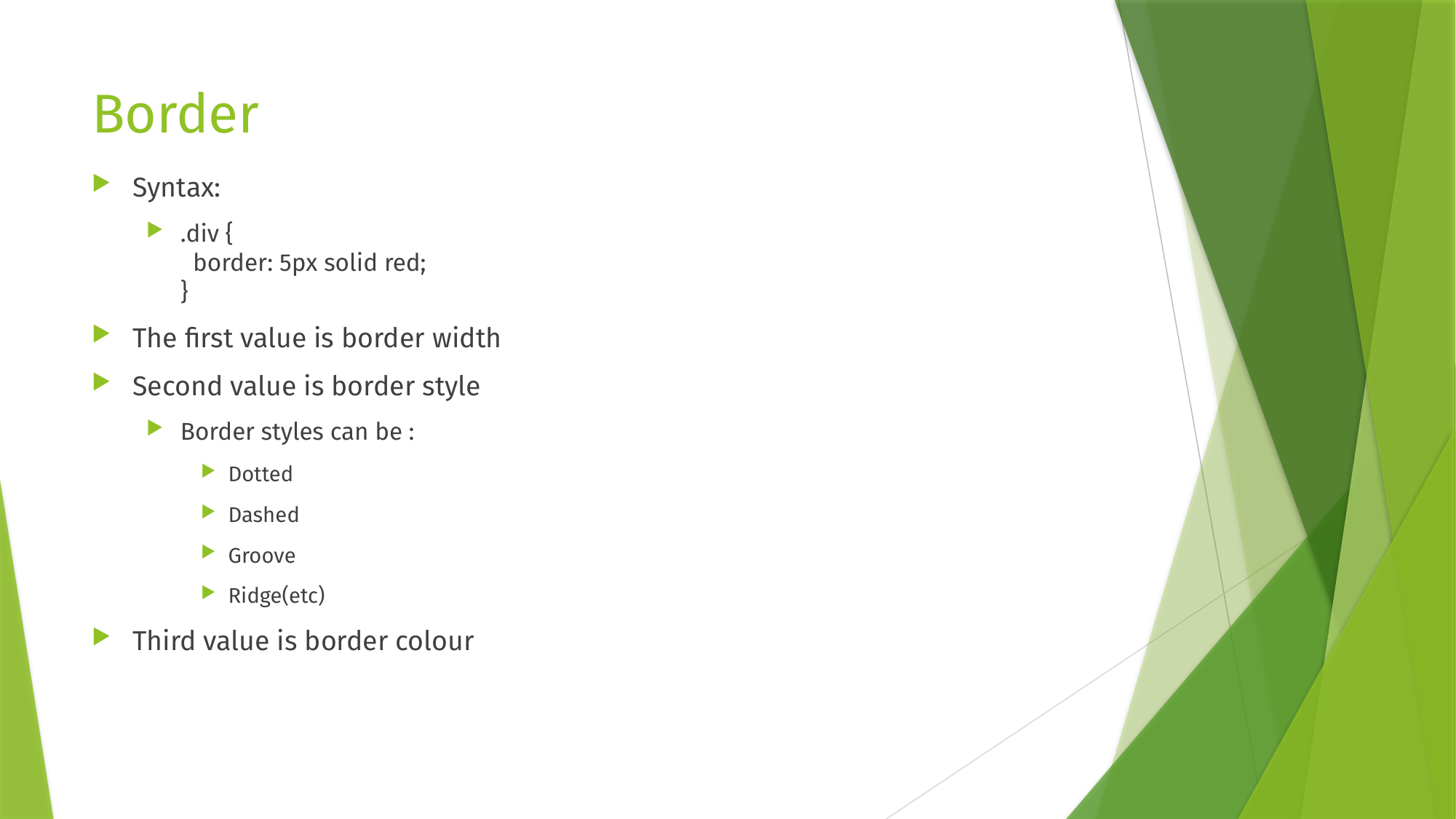

# Border
Syntax:
.div {
  border: 5px solid red;
}
The first value is border width
Second value is border style
Border styles can be :
Dotted
Dashed
Groove
Ridge(etc)
Third value is border colour